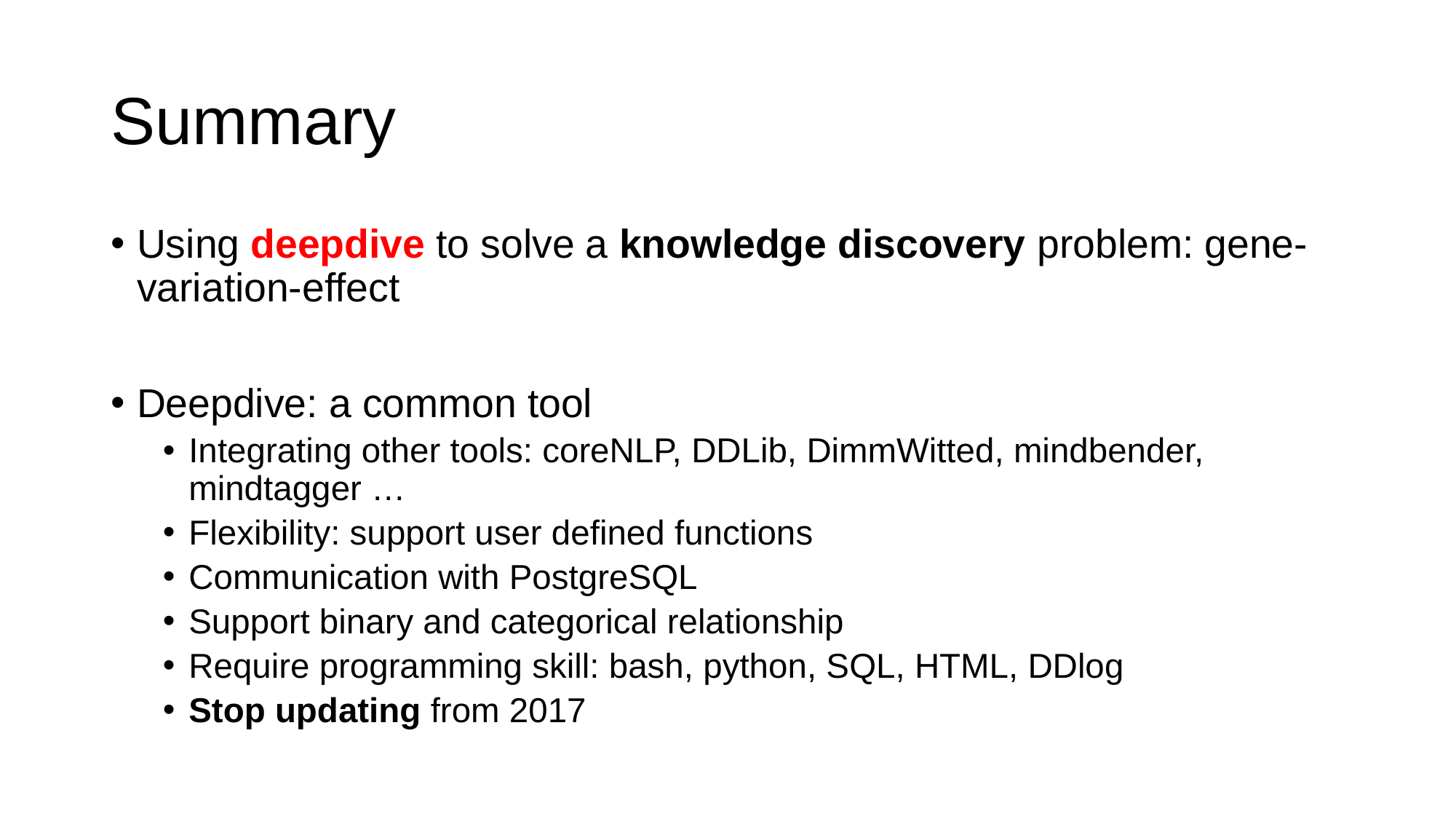

# Summary
Using deepdive to solve a knowledge discovery problem: gene-variation-effect

Deepdive: a common tool
Integrating other tools: coreNLP, DDLib, DimmWitted, mindbender, mindtagger …
Flexibility: support user defined functions
Communication with PostgreSQL
Support binary and categorical relationship
Require programming skill: bash, python, SQL, HTML, DDlog
Stop updating from 2017